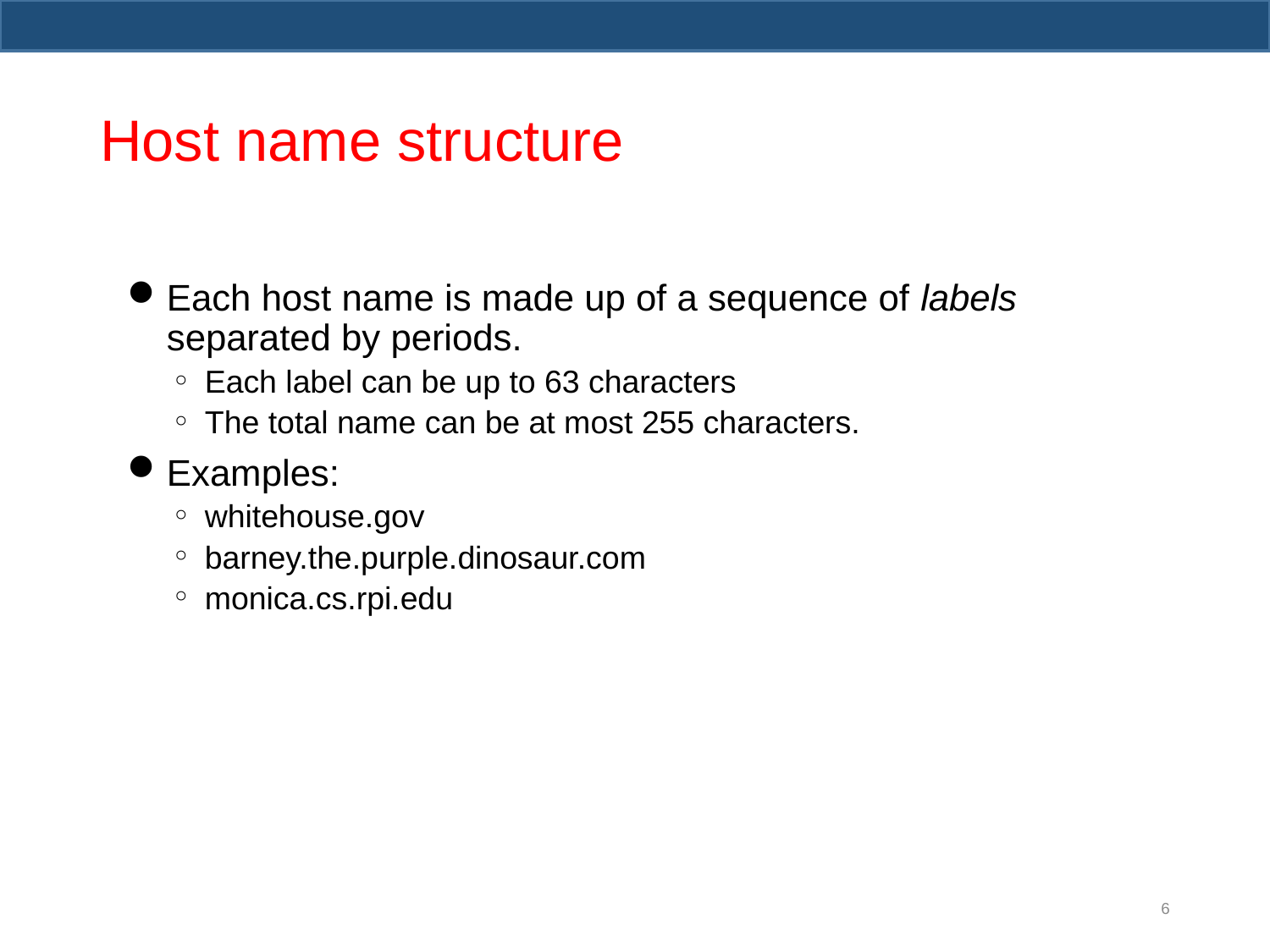

# Host name structure
Each host name is made up of a sequence of labels separated by periods.
Each label can be up to 63 characters
The total name can be at most 255 characters.
Examples:
whitehouse.gov
barney.the.purple.dinosaur.com
monica.cs.rpi.edu
6